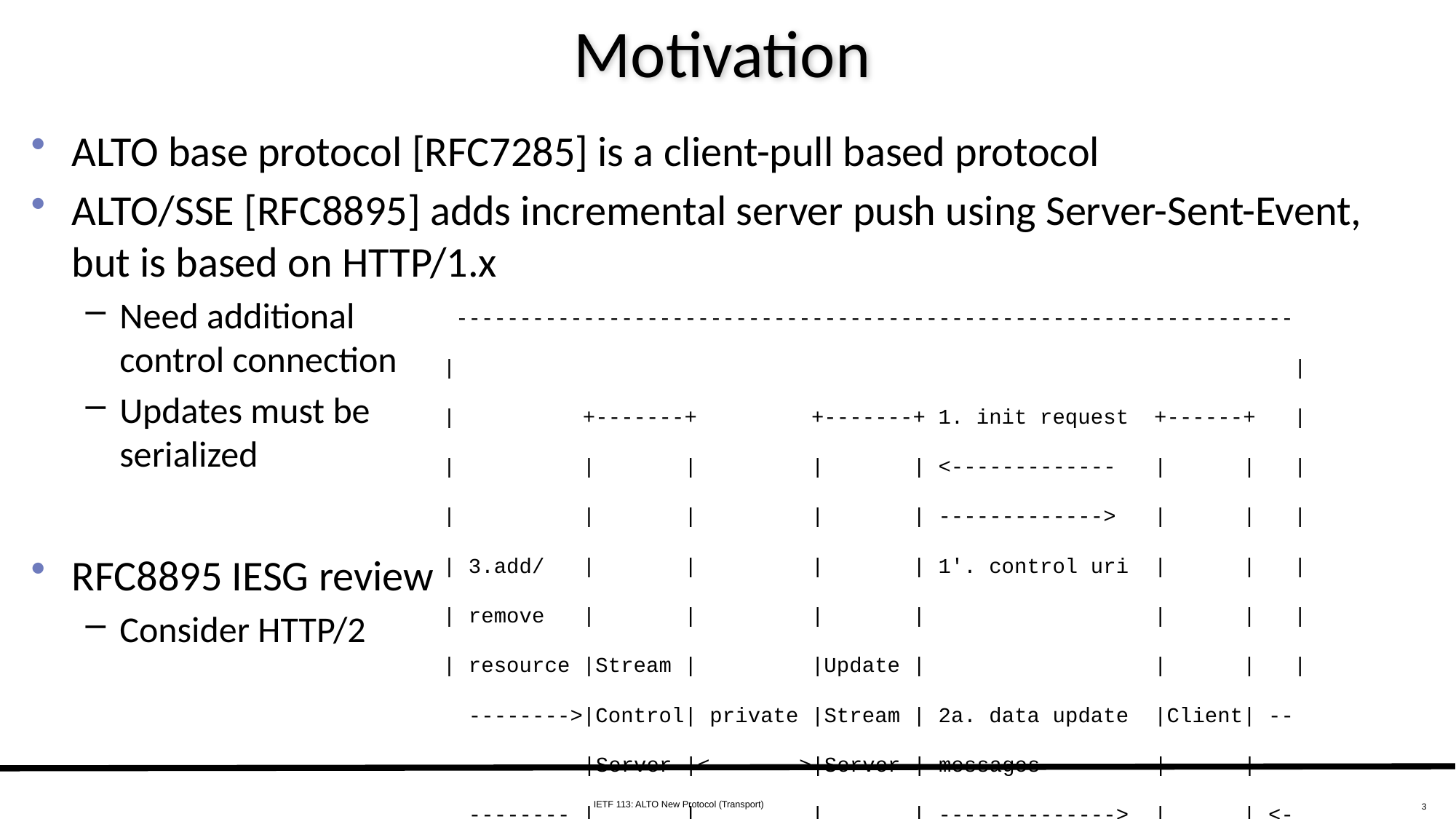

# Motivation
ALTO base protocol [RFC7285] is a client-pull based protocol
ALTO/SSE [RFC8895] adds incremental server push using Server-Sent-Event, but is based on HTTP/1.x
Need additional
control connection
Updates must be
serialized

RFC8895 IESG review
Consider HTTP/2
    ------------------------------------------------------------------
   |                                                                  |
   |          +-------+         +-------+ 1. init request  +------+   |
   |          |       |         |       | <-------------   |      |   |
   |          |       |         |       | ------------->   |      |   |
   | 3.add/   |       |         |       | 1'. control uri  |      |   |
   | remove   |       |         |       |                  |      |   |
   | resource |Stream |         |Update |                  |      |   |
     -------->|Control| private |Stream | 2a. data update  |Client| --
              |Server |<------->|Server | messages         |      |
     -------- |       |         |       | -------------->  |      | <-
   | response |       |         |       | -------------->  |      |   |
   |          |       |         |       | 2b.control update|      |   |
   |          +-------+         +-------+ messages         +------+   |
   |                                                                  |
    ------------------------------------------------------------------